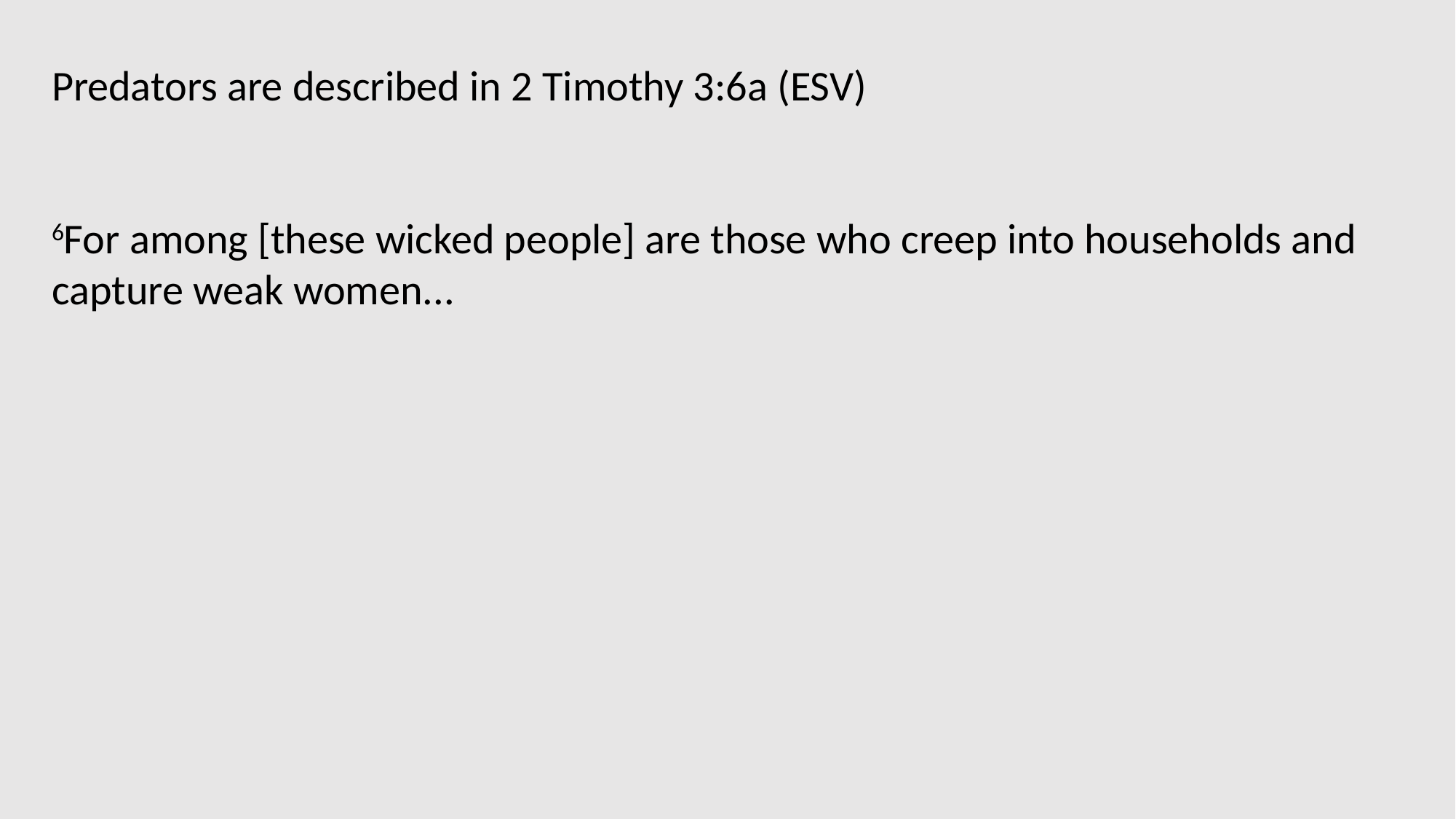

Predators are described in 2 Timothy 3:6a (ESV)

6For among [these wicked people] are those who creep into households and capture weak women...